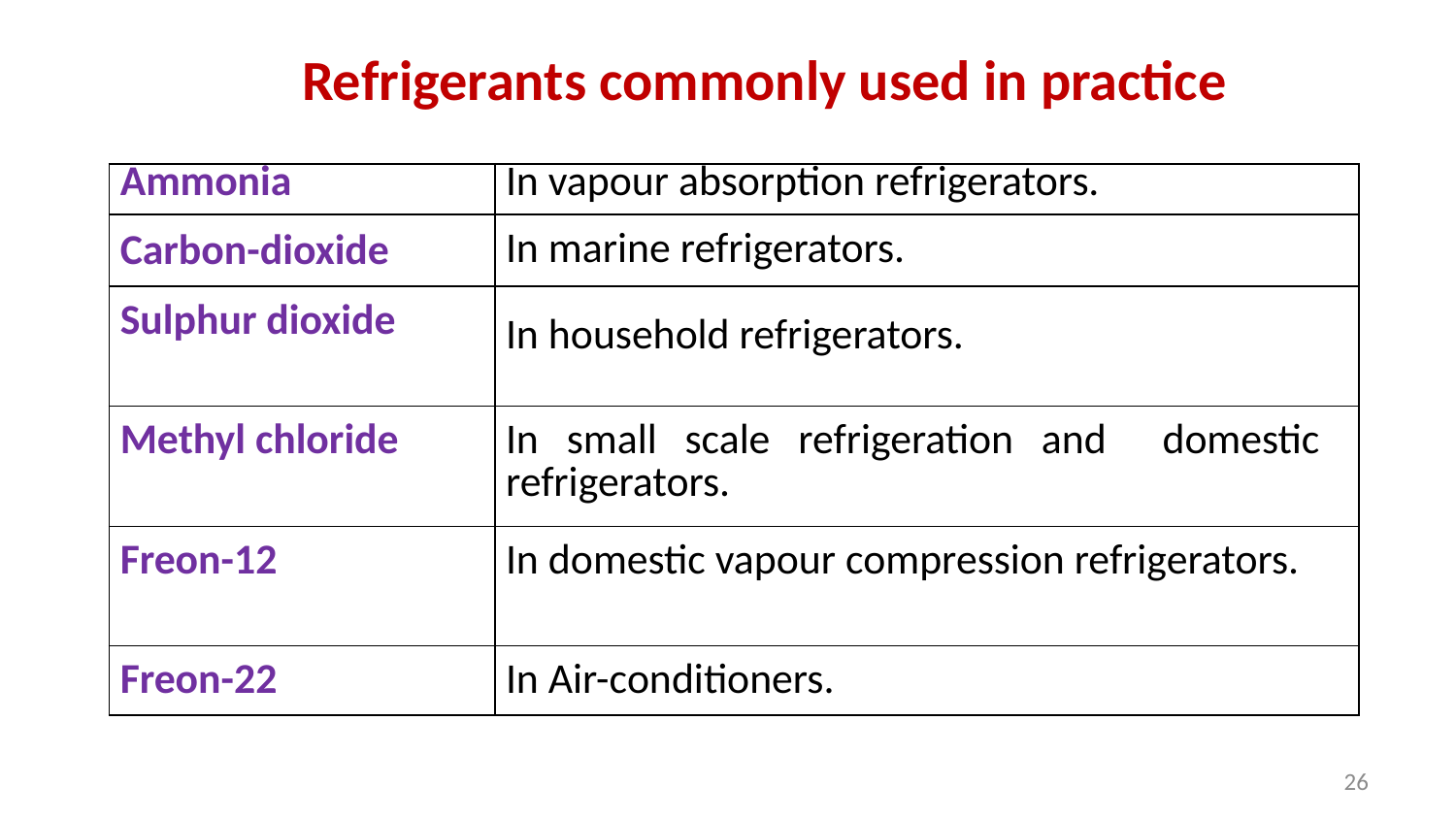

Refrigerants commonly used in practice
| Ammonia | In vapour absorption refrigerators. |
| --- | --- |
| Carbon-dioxide | In marine refrigerators. |
| Sulphur dioxide | In household refrigerators. |
| Methyl chloride | In small scale refrigeration and domestic refrigerators. |
| Freon-12 | In domestic vapour compression refrigerators. |
| Freon-22 | In Air-conditioners. |
26